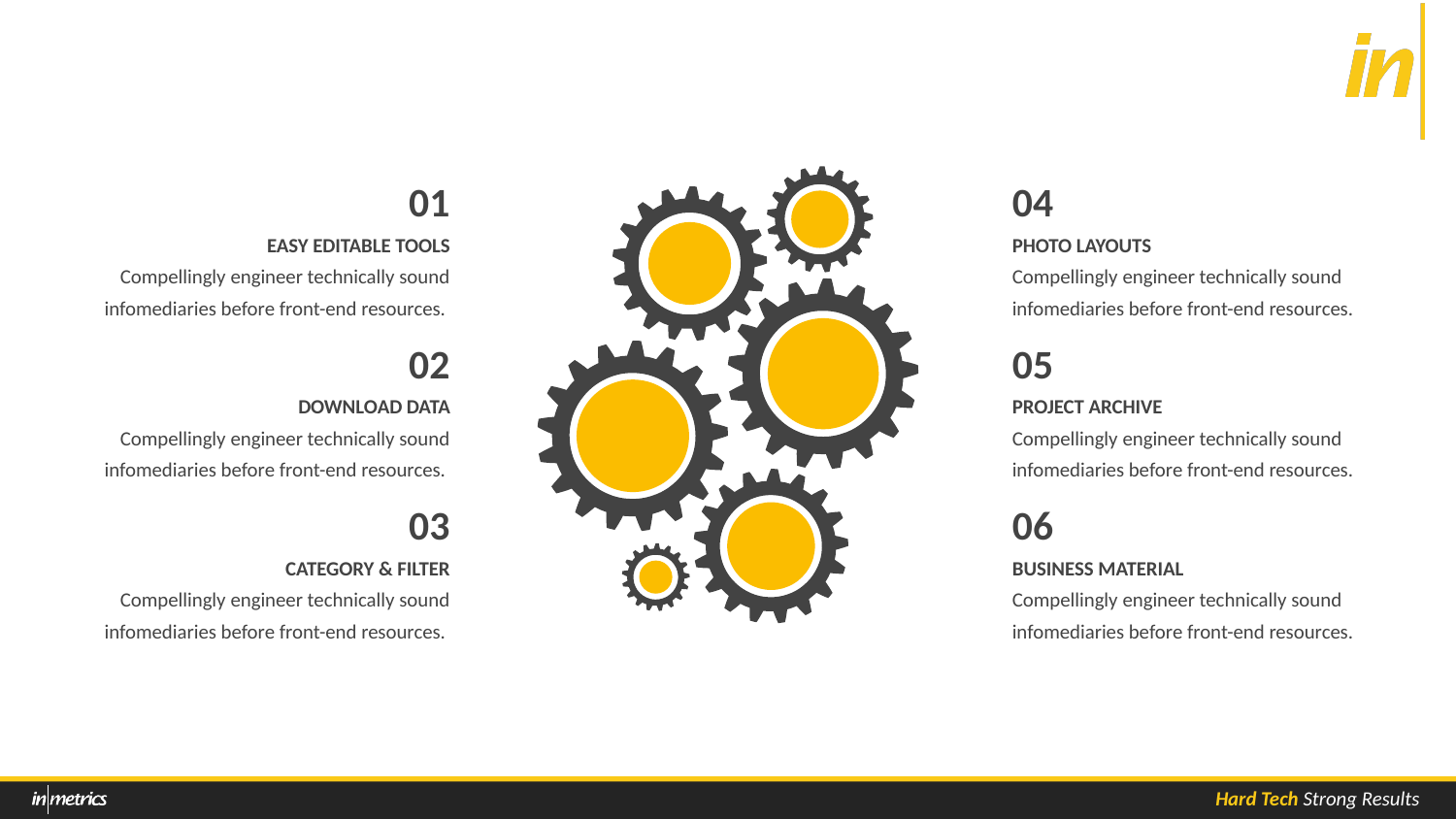

01
EASY EDITABLE TOOLS
Compellingly engineer technically sound infomediaries before front-end resources.
04
PHOTO LAYOUTS
Compellingly engineer technically sound infomediaries before front-end resources.

02
DOWNLOAD DATA
Compellingly engineer technically sound infomediaries before front-end resources.
05
PROJECT ARCHIVE
Compellingly engineer technically sound infomediaries before front-end resources.

03
CATEGORY & FILTER
Compellingly engineer technically sound infomediaries before front-end resources.
06
BUSINESS MATERIAL
Compellingly engineer technically sound infomediaries before front-end resources.